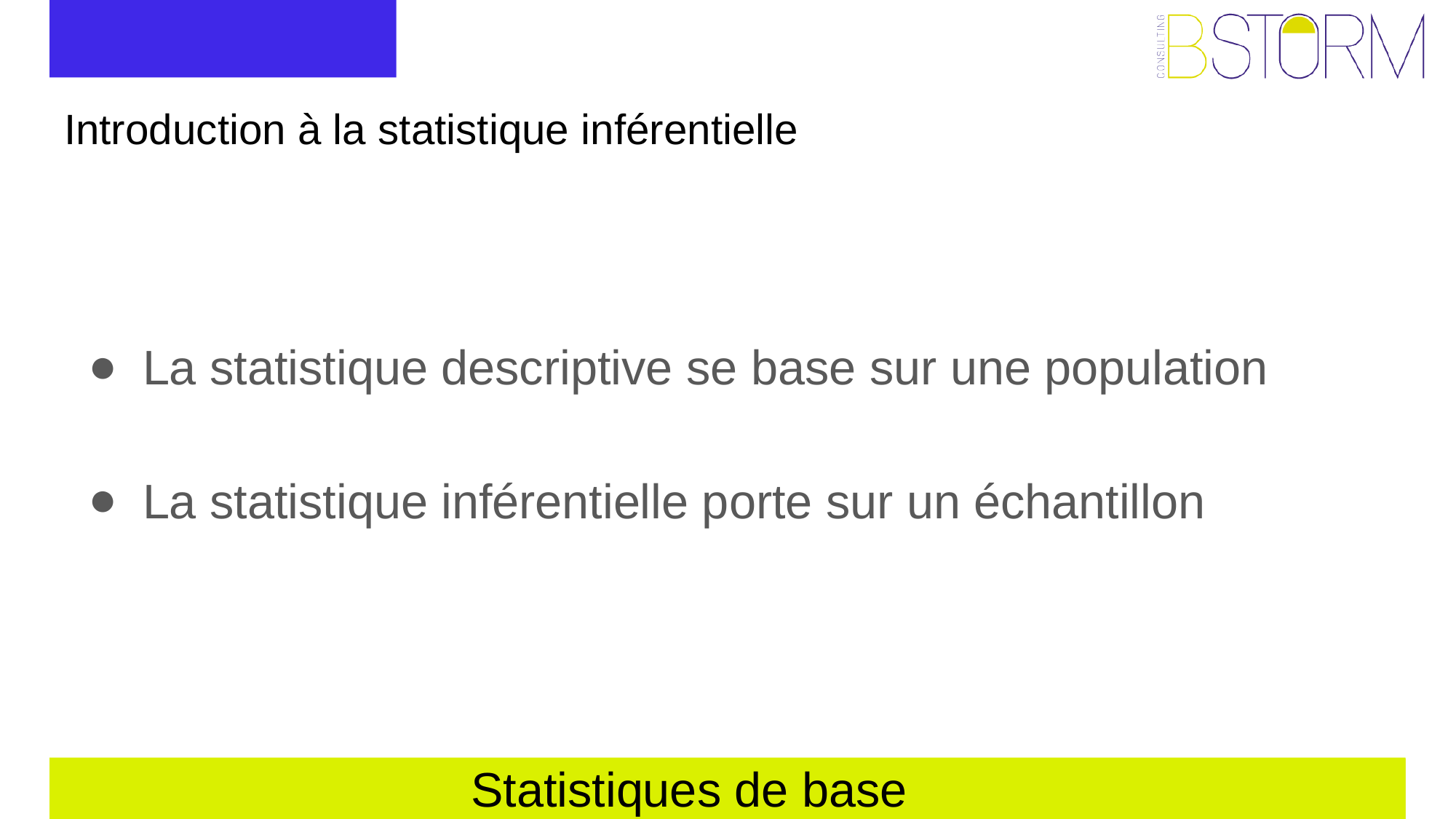

# Introduction à la statistique inférentielle

La statistique descriptive se base sur une population

La statistique inférentielle porte sur un échantillon

Statistiques de base